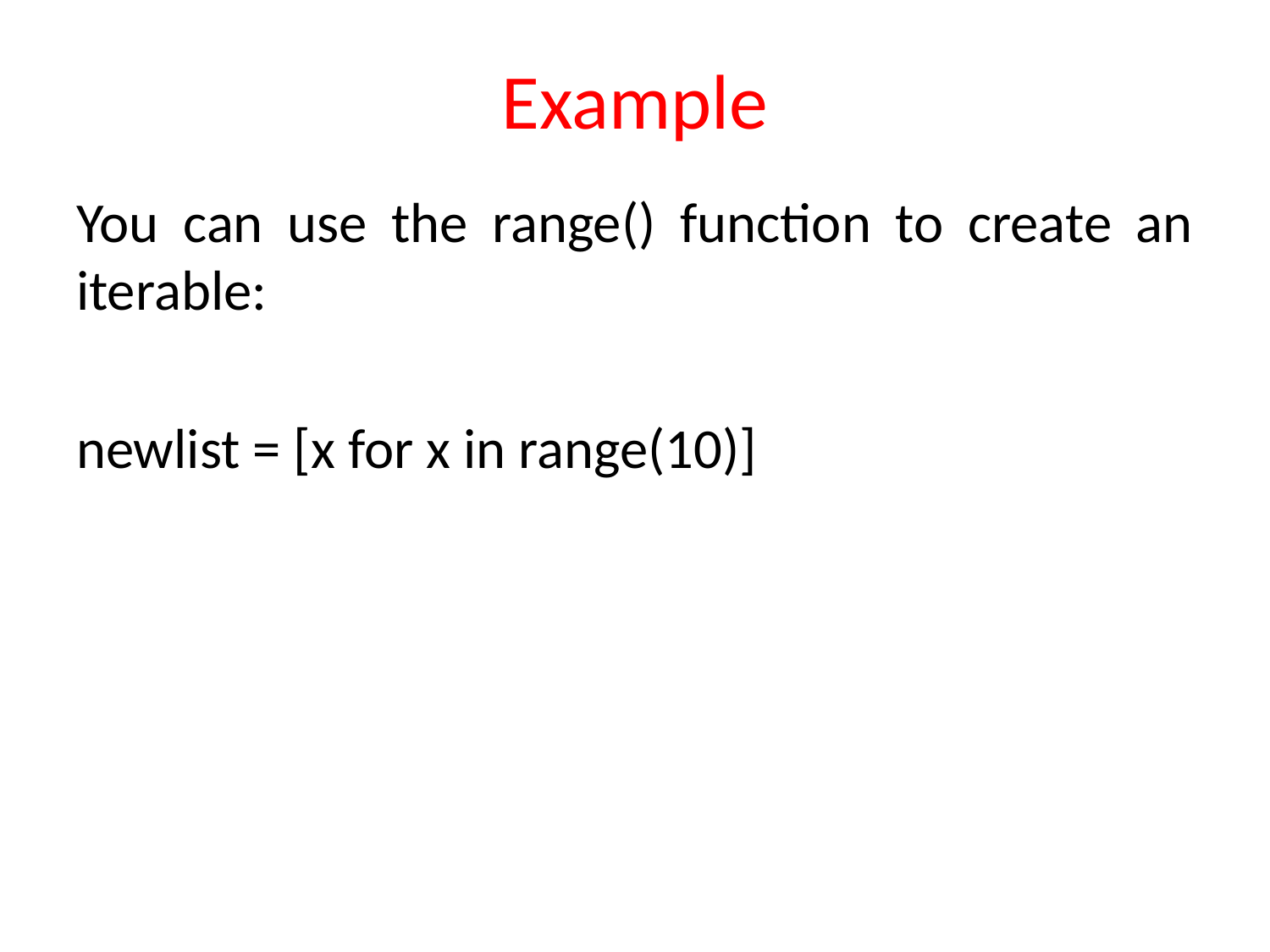

# Example
You can use the range() function to create an iterable:

newlist = [x for x in range(10)]